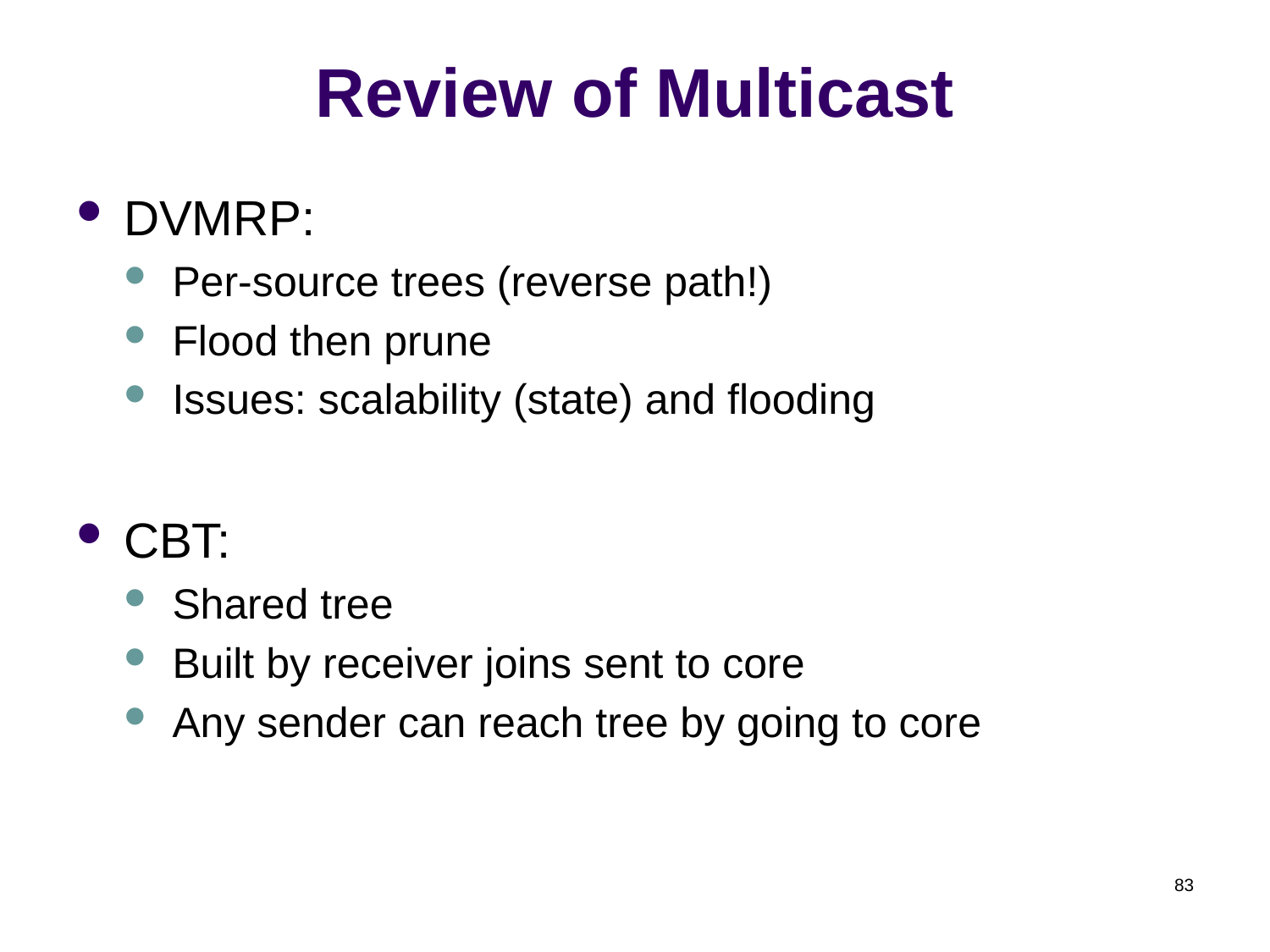

# Review of Multicast
DVMRP:
Per-source trees (reverse path!)
Flood then prune
Issues: scalability (state) and flooding

CBT:
Shared tree
Built by receiver joins sent to core
Any sender can reach tree by going to core
83